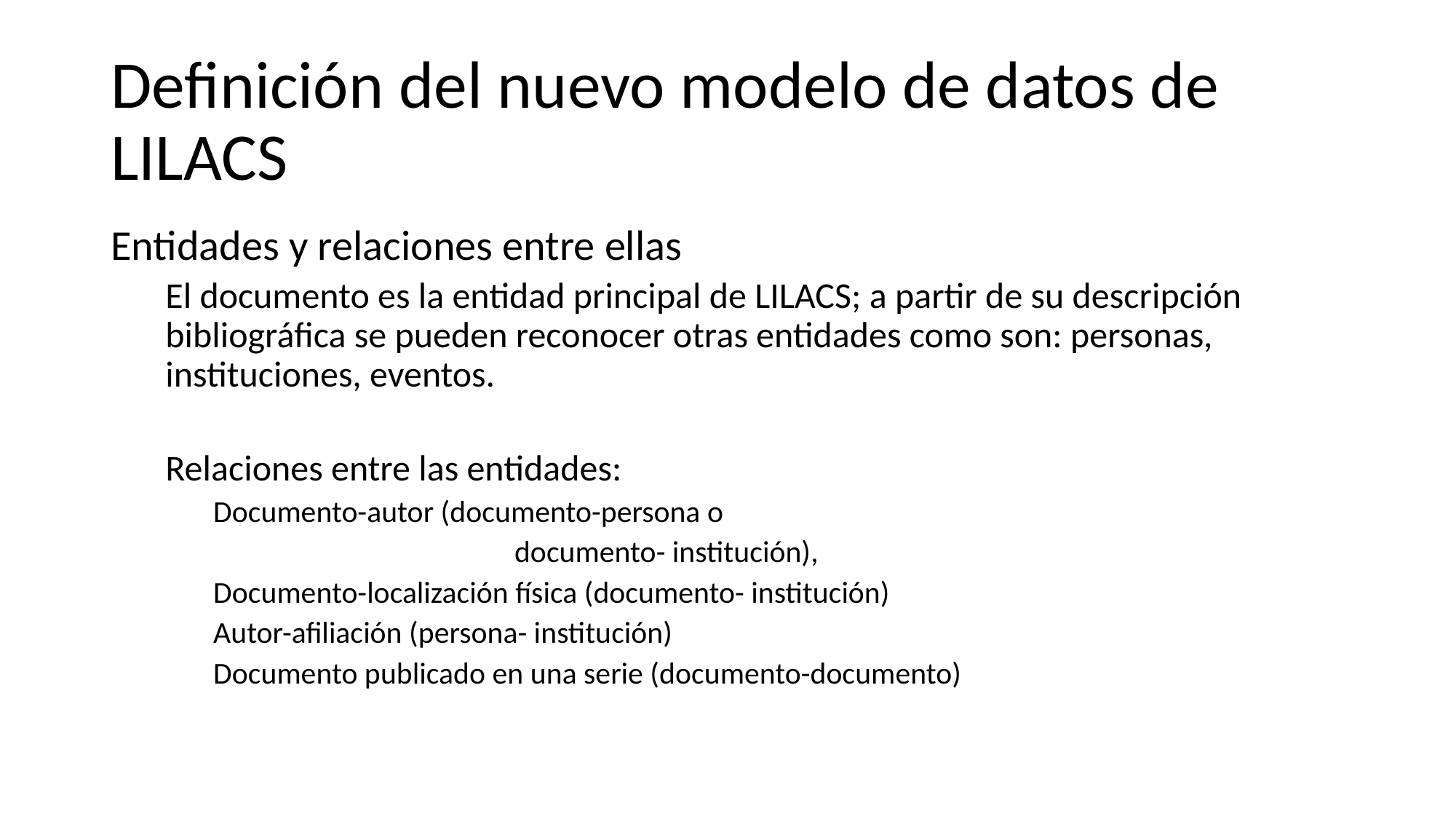

# Definición del nuevo modelo de datos de LILACS
Entidades y relaciones entre ellas
El documento es la entidad principal de LILACS; a partir de su descripción bibliográfica se pueden reconocer otras entidades como son: personas, instituciones, eventos.

Relaciones entre las entidades:
Documento-autor (documento-persona o
		            documento- institución),
Documento-localización física (documento- institución)
Autor-afiliación (persona- institución)
Documento publicado en una serie (documento-documento)